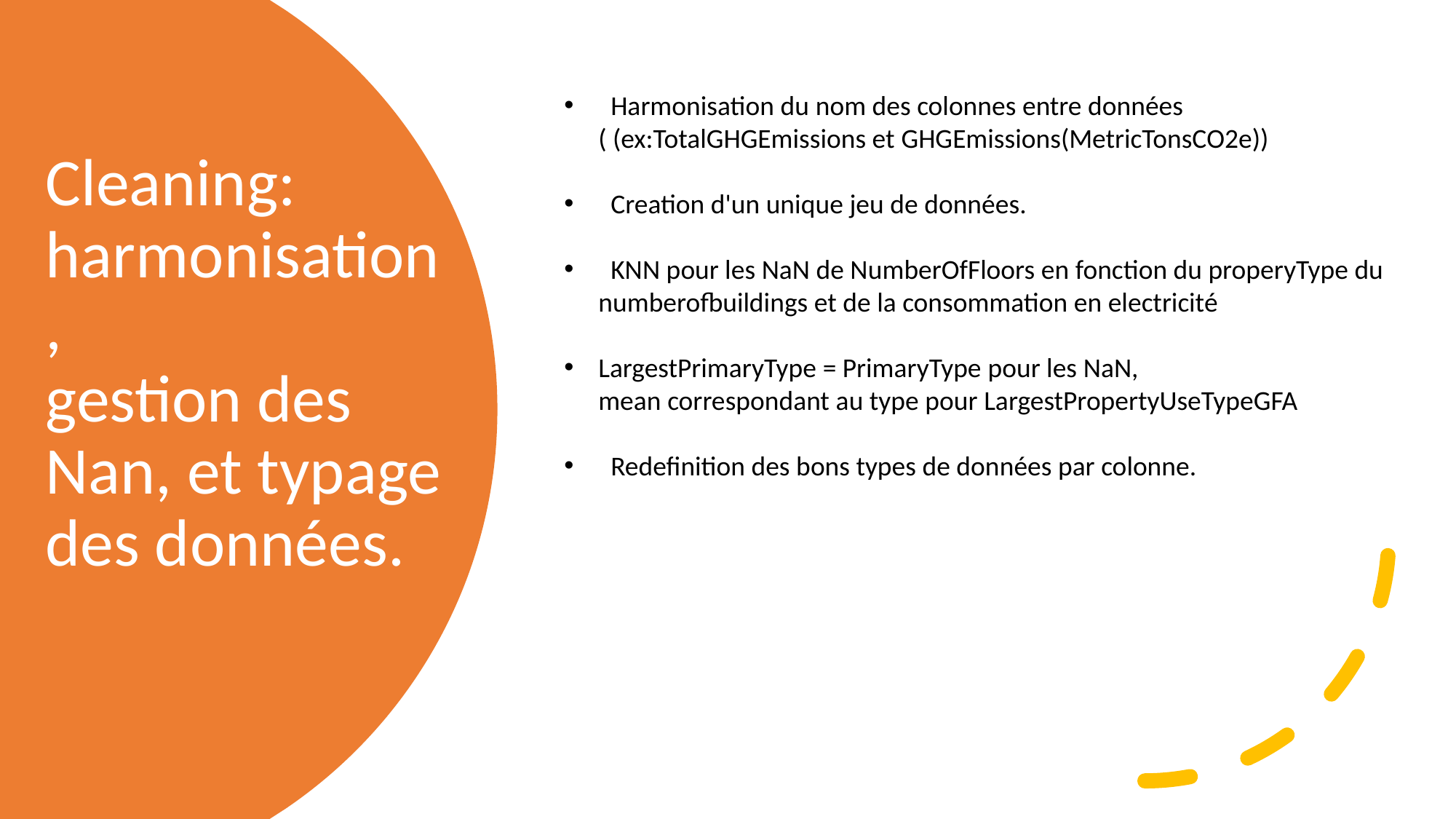

Harmonisation du nom des colonnes entre données ( (ex:TotalGHGEmissions et GHGEmissions(MetricTonsCO2e))

  Creation d'un unique jeu de données.

  KNN pour les NaN de NumberOfFloors en fonction du properyType du numberofbuildings et de la consommation en electricité

LargestPrimaryType = PrimaryType pour les NaN, mean correspondant au type pour LargestPropertyUseTypeGFA

  Redefinition des bons types de données par colonne.

# Cleaning: harmonisation, gestion des Nan, et typage des données.